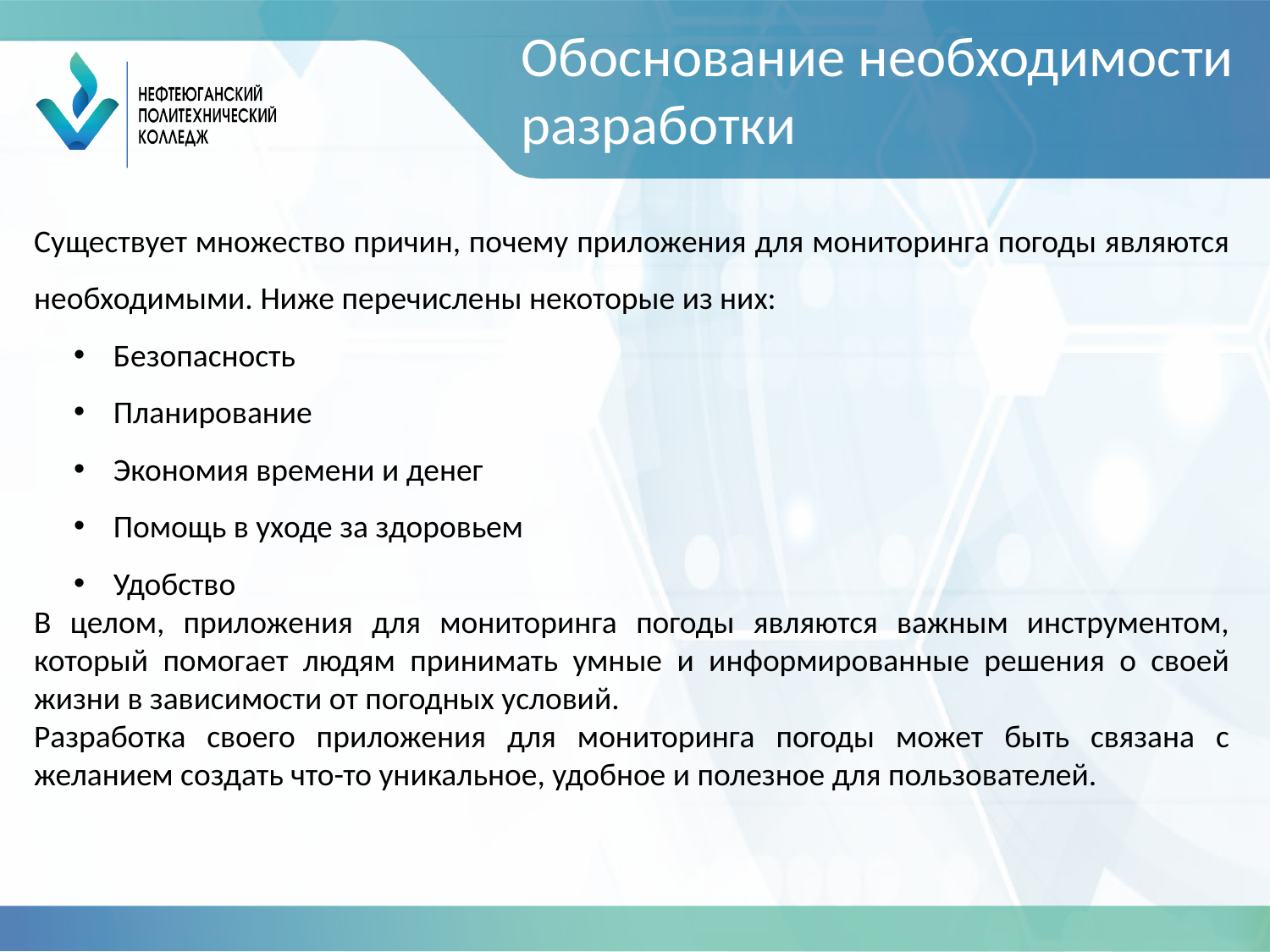

# Обоснование необходимости разработки
Существует множество причин, почему приложения для мониторинга погоды являются необходимыми. Ниже перечислены некоторые из них:
Безопасность
Планирование
Экономия времени и денег
Помощь в уходе за здоровьем
Удобство
В целом, приложения для мониторинга погоды являются важным инструментом, который помогает людям принимать умные и информированные решения о своей жизни в зависимости от погодных условий.
Разработка своего приложения для мониторинга погоды может быть связана с желанием создать что-то уникальное, удобное и полезное для пользователей.